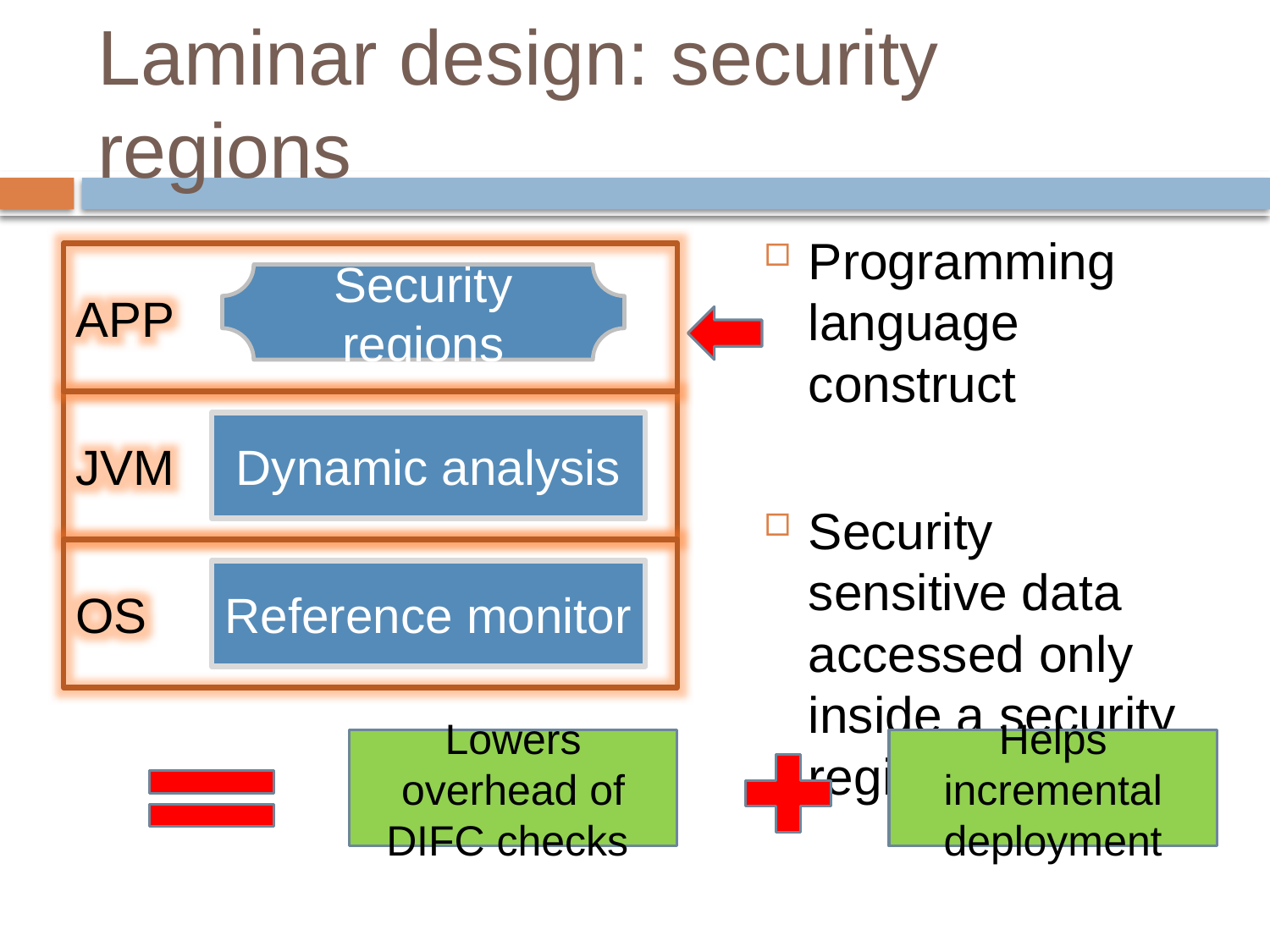

# Laminar design: security regions
Programming language construct

Security sensitive data accessed only inside a security region

APP
Security regions
JVM
Dynamic analysis
OS
Reference monitor

Lowers overhead of DIFC checks
Helps incremental deployment